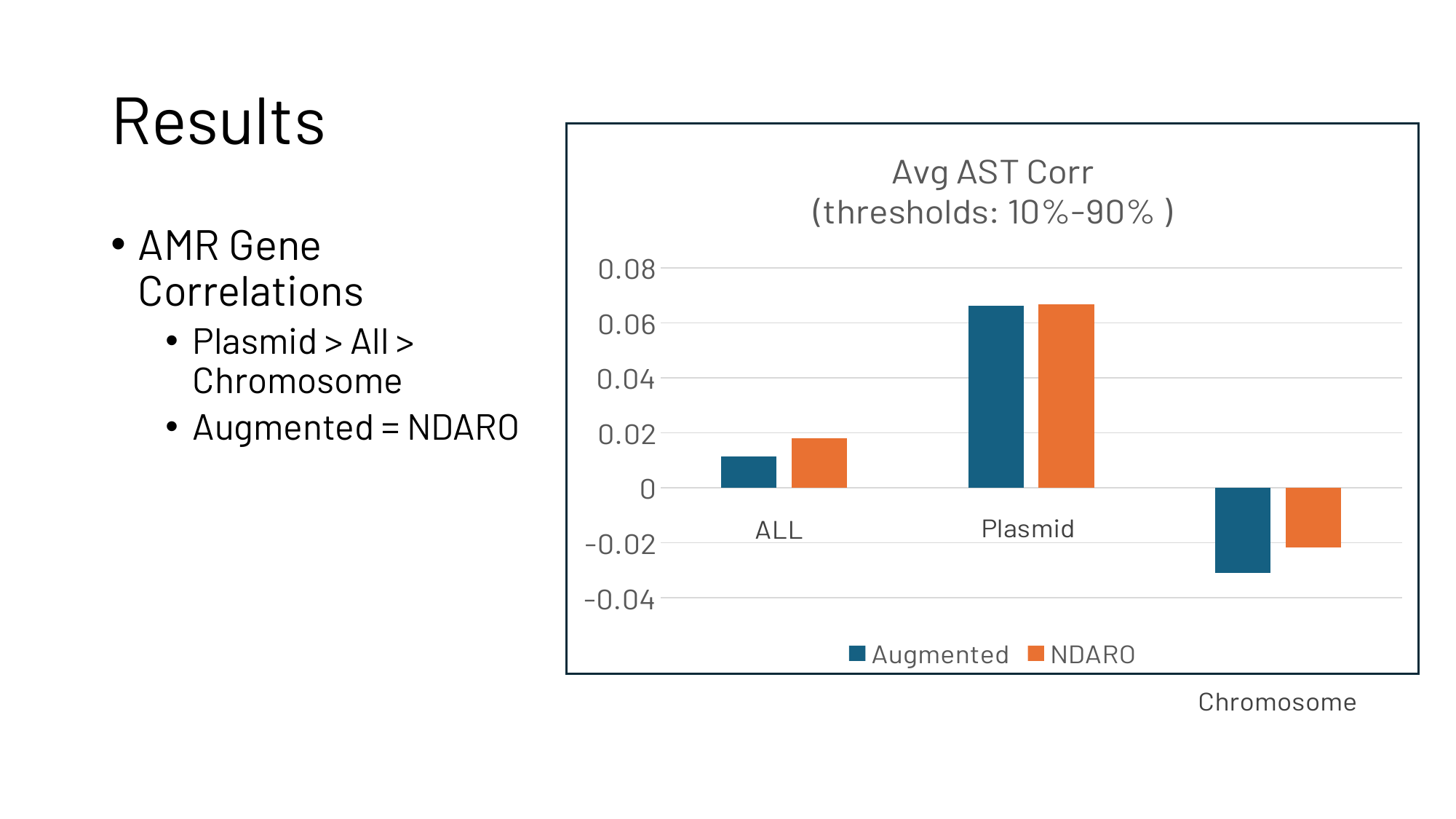

# Results

### Chart: Avg AST Corr
(thresholds: 10%-90% )

| Category | Augmented | NDARO |
|---|---|---|
| ALL | 0.0115 | 0.0179 |
| Plasmid | 0.0663 | 0.0668 |
| Chromosome | -0.031 | -0.0217 |
AMR Gene Correlations
Plasmid > All > Chromosome
Augmented = NDARO